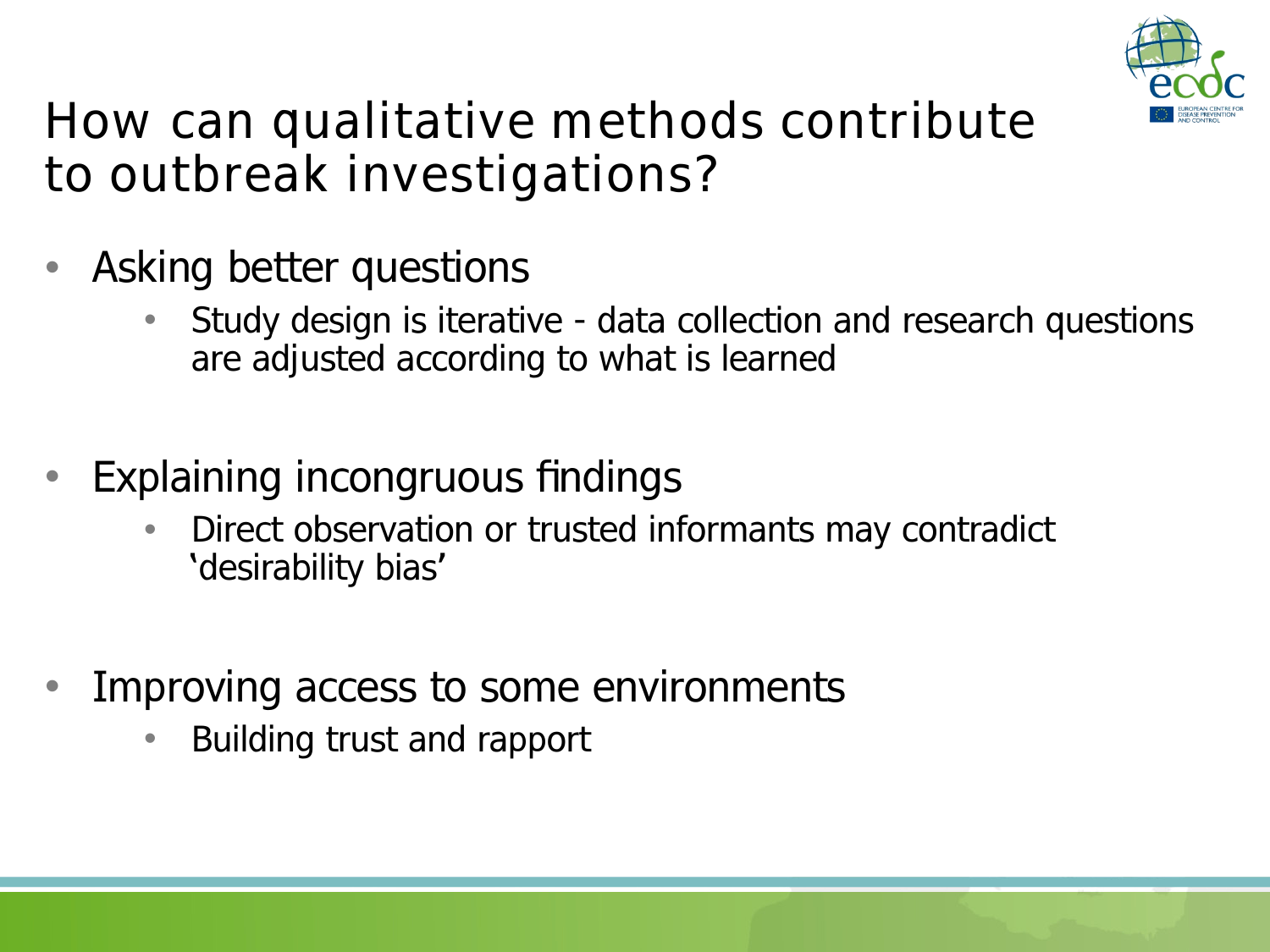

# How can qualitative methods contribute to outbreak investigations?
Asking better questions
Study design is iterative - data collection and research questions are adjusted according to what is learned

Explaining incongruous findings
Direct observation or trusted informants may contradict ‘desirability bias’

Improving access to some environments
Building trust and rapport